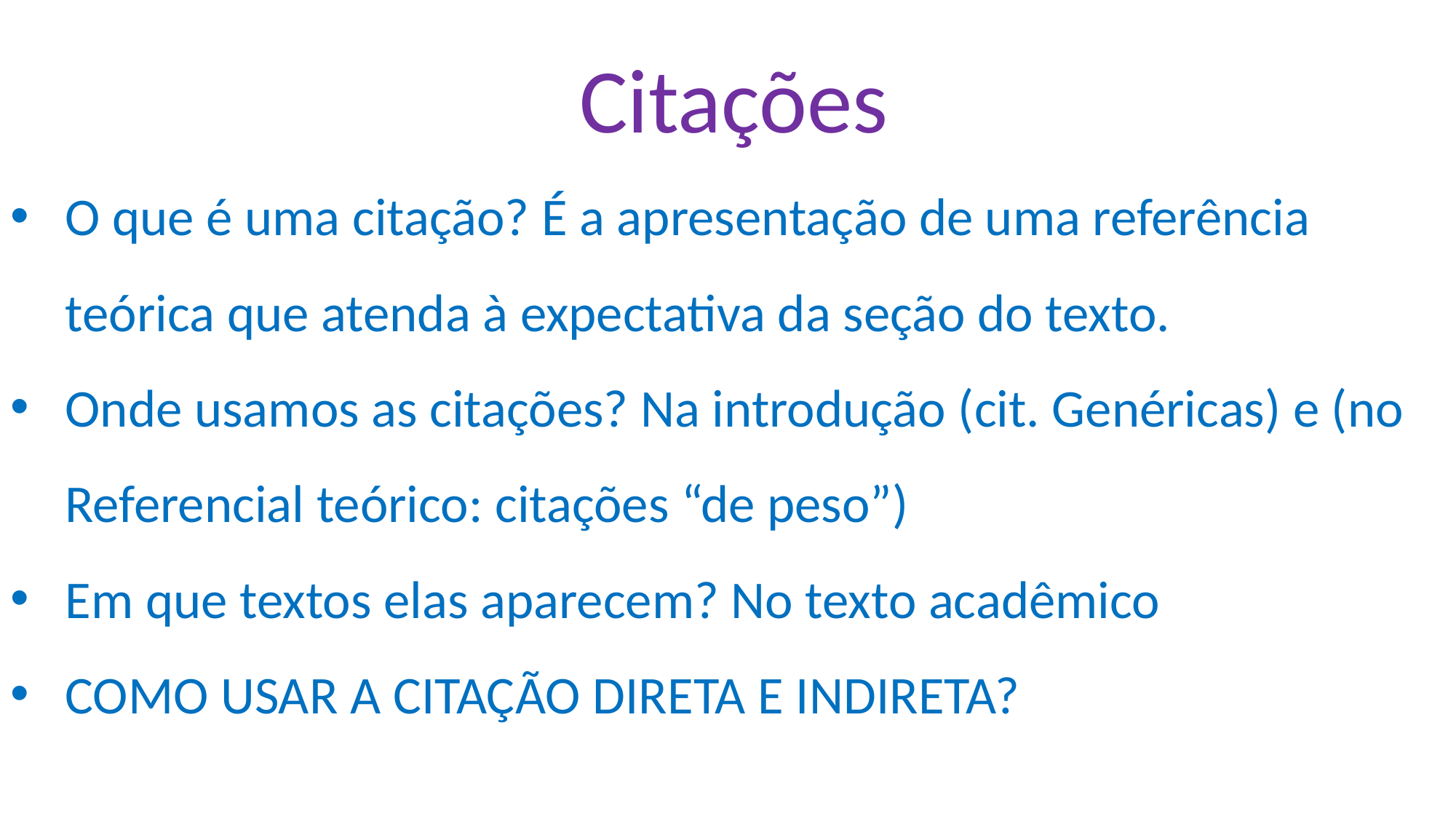

Citações
O que é uma citação? É a apresentação de uma referência teórica que atenda à expectativa da seção do texto.
Onde usamos as citações? Na introdução (cit. Genéricas) e (no Referencial teórico: citações “de peso”)
Em que textos elas aparecem? No texto acadêmico
COMO USAR A CITAÇÃO DIRETA E INDIRETA?